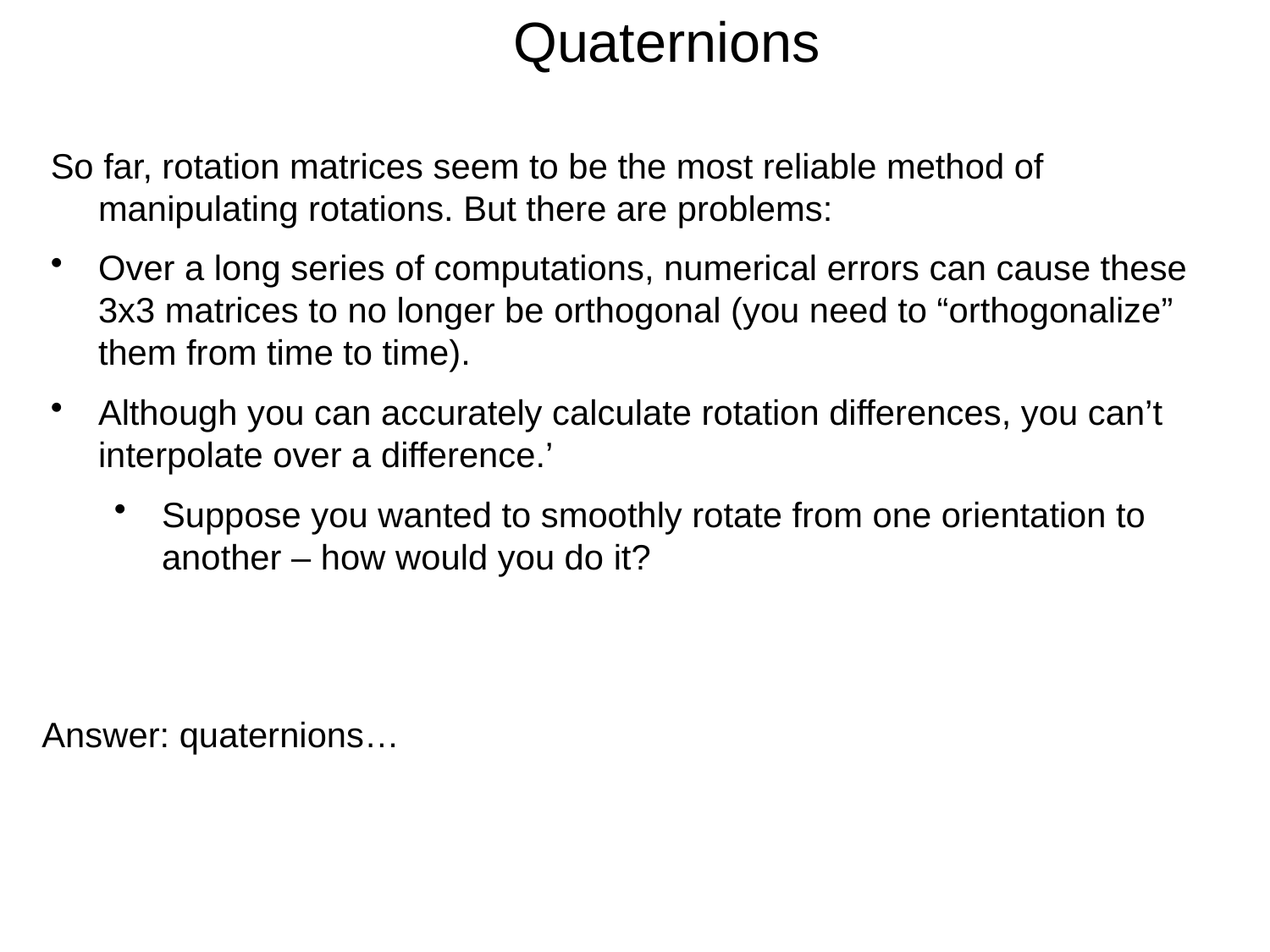

Quaternions
So far, rotation matrices seem to be the most reliable method of manipulating rotations. But there are problems:
Over a long series of computations, numerical errors can cause these 3x3 matrices to no longer be orthogonal (you need to “orthogonalize” them from time to time).
Although you can accurately calculate rotation differences, you can’t interpolate over a difference.’
Suppose you wanted to smoothly rotate from one orientation to another – how would you do it?
Answer: quaternions…